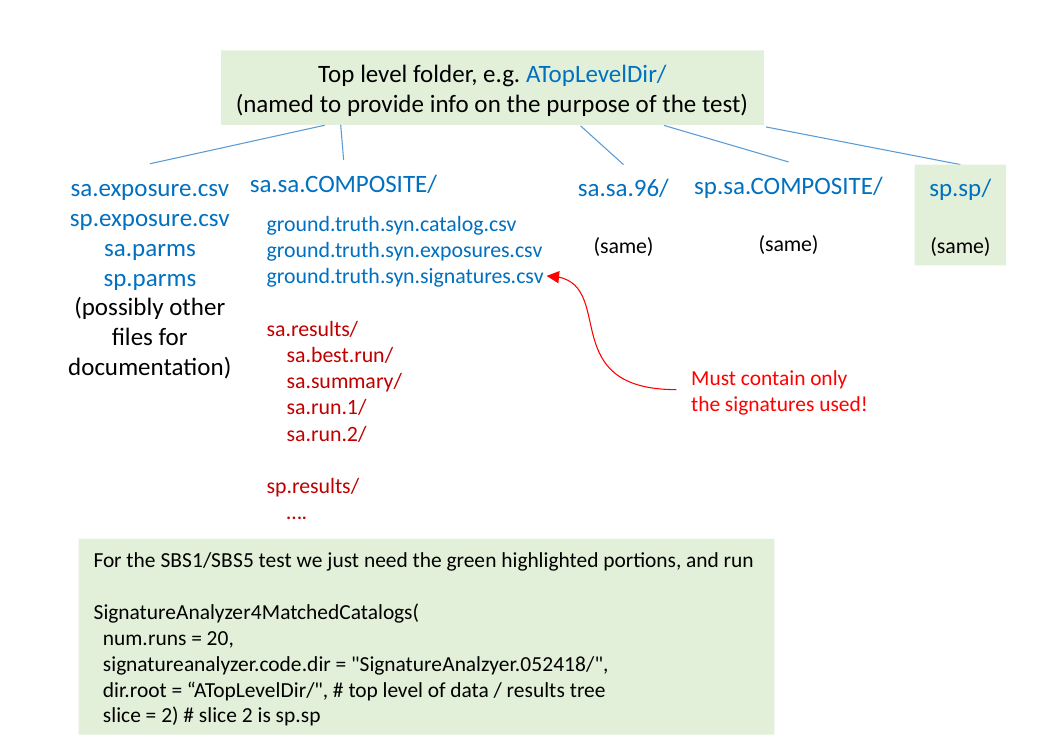

Top level folder, e.g. ATopLevelDir/
(named to provide info on the purpose of the test)
sa.sa.COMPOSITE/
sp.sa.COMPOSITE/

(same)
sa.exposure.csv
sp.exposure.csv
sa.parms
sp.parms
(possibly other files for documentation)
sp.sp/

(same)
sa.sa.96/

(same)
ground.truth.syn.catalog.csv
ground.truth.syn.exposures.csv
ground.truth.syn.signatures.csv

sa.results/
    sa.best.run/
    sa.summary/
    sa.run.1/
    sa.run.2/

sp.results/
    ….
Must contain only the signatures used!
For the SBS1/SBS5 test we just need the green highlighted portions, and run

SignatureAnalyzer4MatchedCatalogs(
  num.runs = 20,
  signatureanalyzer.code.dir = "SignatureAnalzyer.052418/",
  dir.root = “ATopLevelDir/", # top level of data / results tree
  slice = 2) # slice 2 is sp.sp